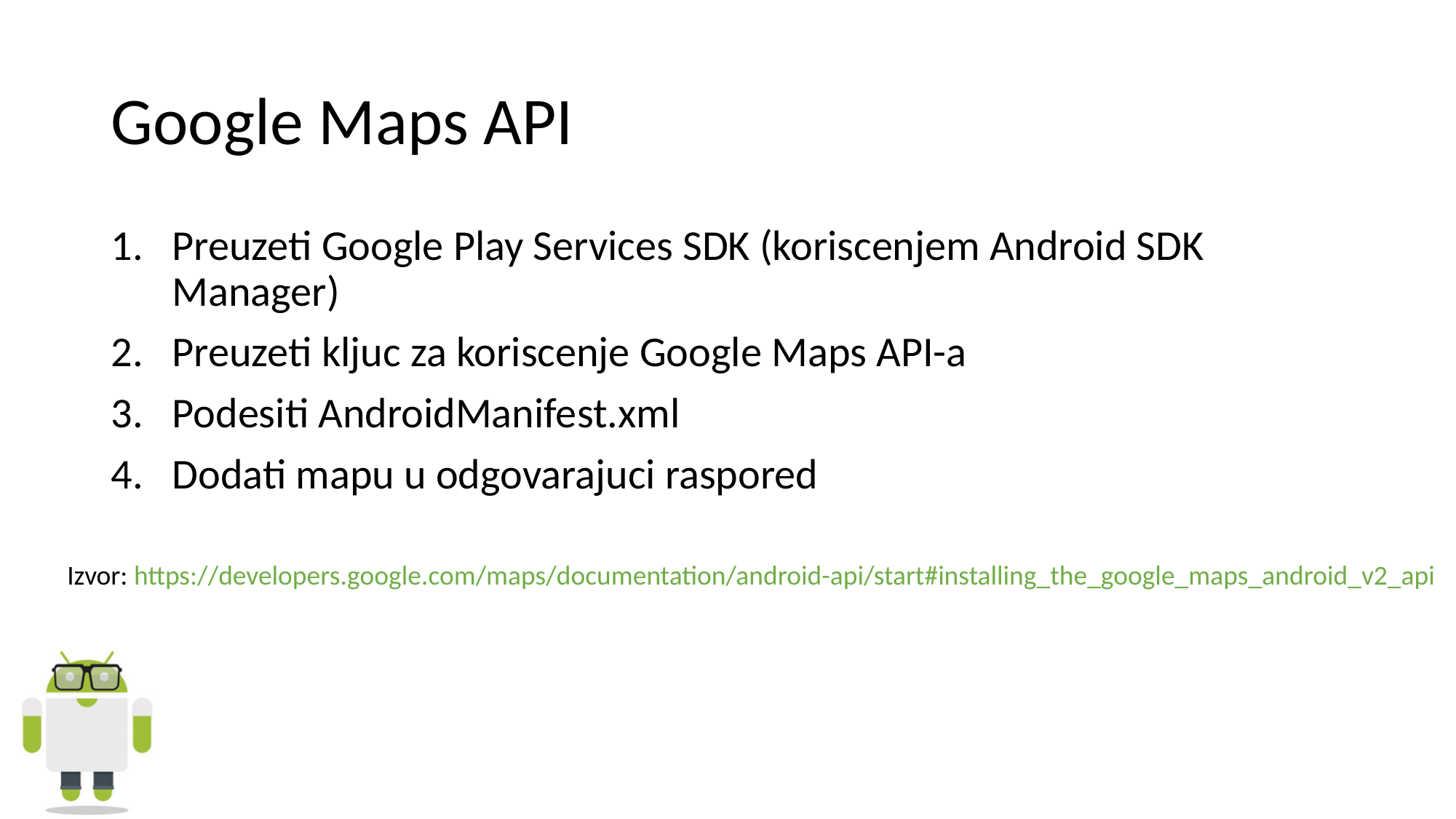

# Google Maps API
Preuzeti Google Play Services SDK (koriscenjem Android SDK Manager)
Preuzeti kljuc za koriscenje Google Maps API-a
Podesiti AndroidManifest.xml
Dodati mapu u odgovarajuci raspored
Izvor: https://developers.google.com/maps/documentation/android-api/start#installing_the_google_maps_android_v2_api